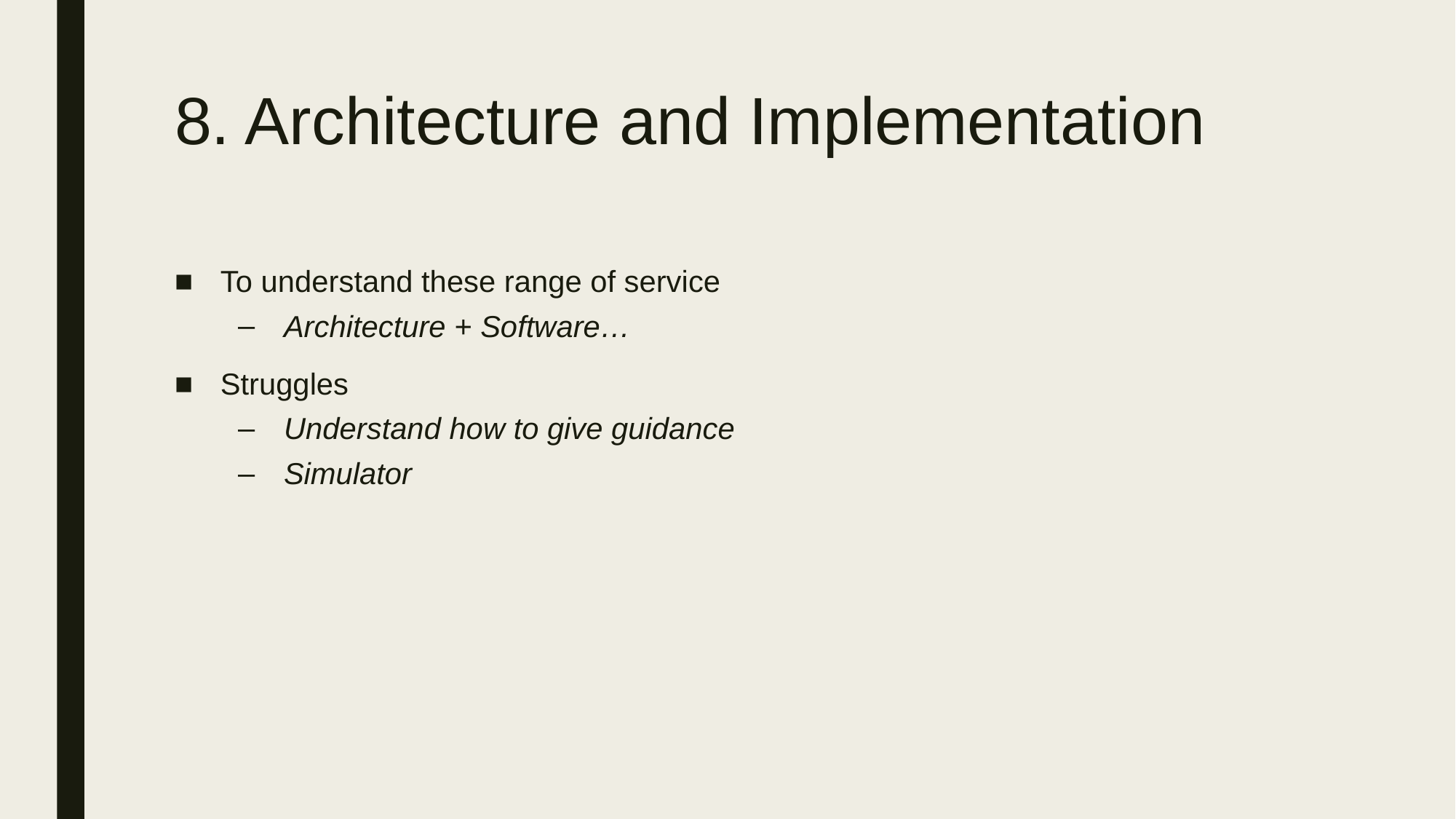

# 8. Architecture and Implementation
To understand these range of service
Architecture + Software…
Struggles
Understand how to give guidance
Simulator